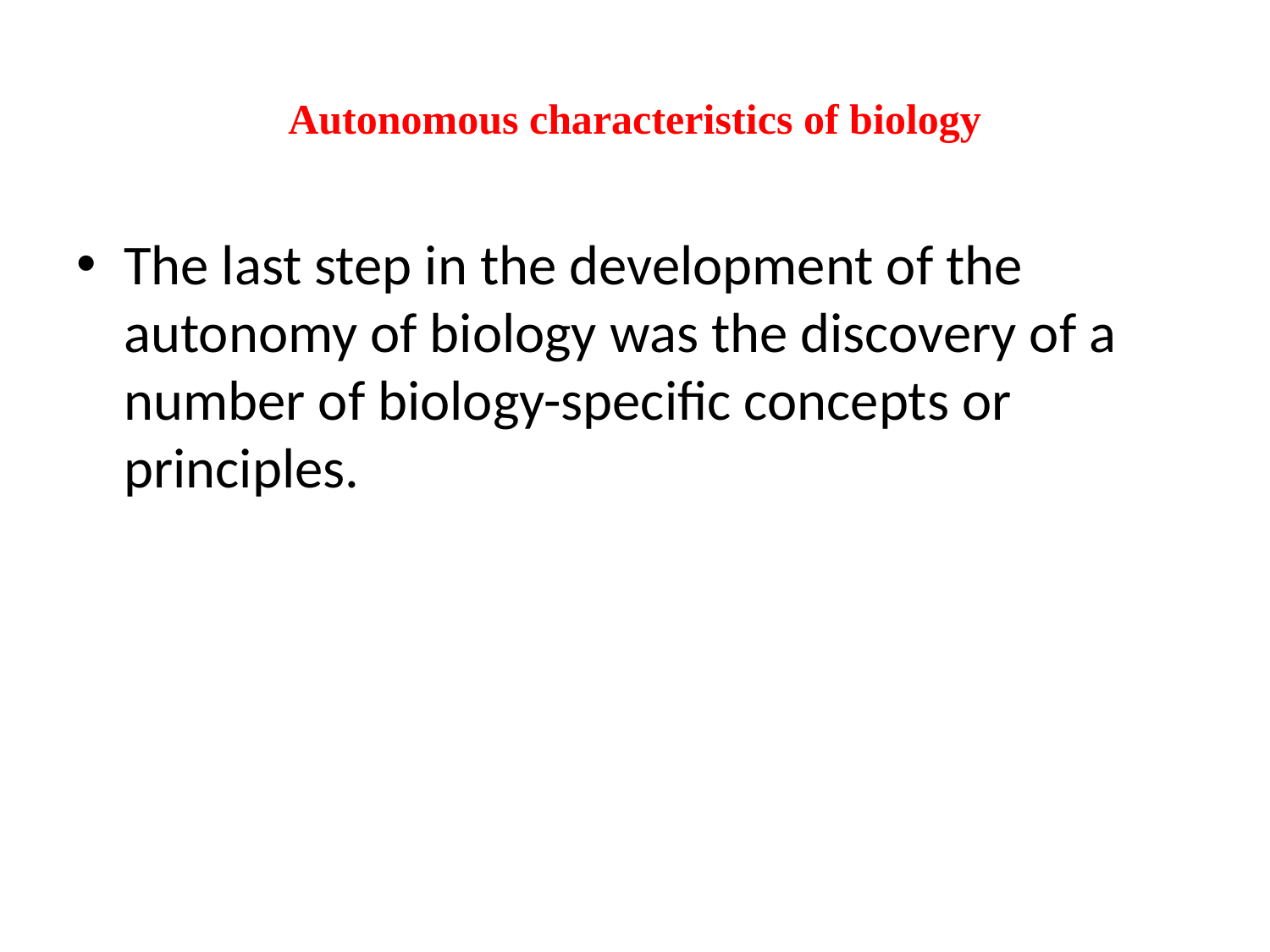

# Autonomous characteristics of biology
The last step in the development of the autonomy of biology was the discovery of a number of biology-specific concepts or principles.